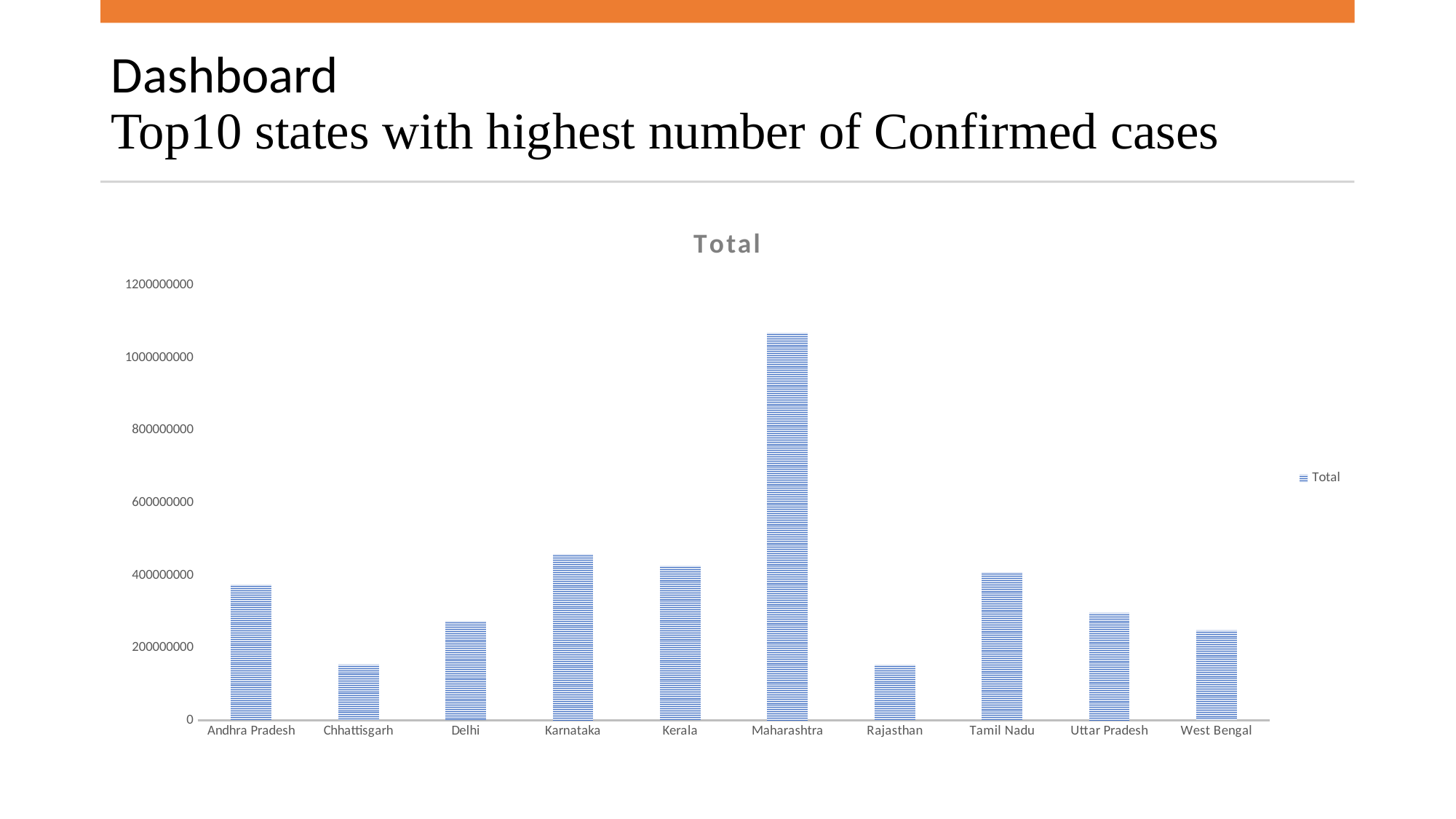

# Dashboard Top10 states with highest number of Confirmed cases

### Chart:

| Category | Total |
|---|---|
| Andhra Pradesh | 374631235.0 |
| Chhattisgarh | 154749830.0 |
| Delhi | 274298085.0 |
| Karnataka | 459735683.0 |
| Kerala | 427313974.0 |
| Maharashtra | 1070657336.0 |
| Rajasthan | 153785608.0 |
| Tamil Nadu | 408786439.0 |
| Uttar Pradesh | 297247727.0 |
| West Bengal | 249317376.0 |